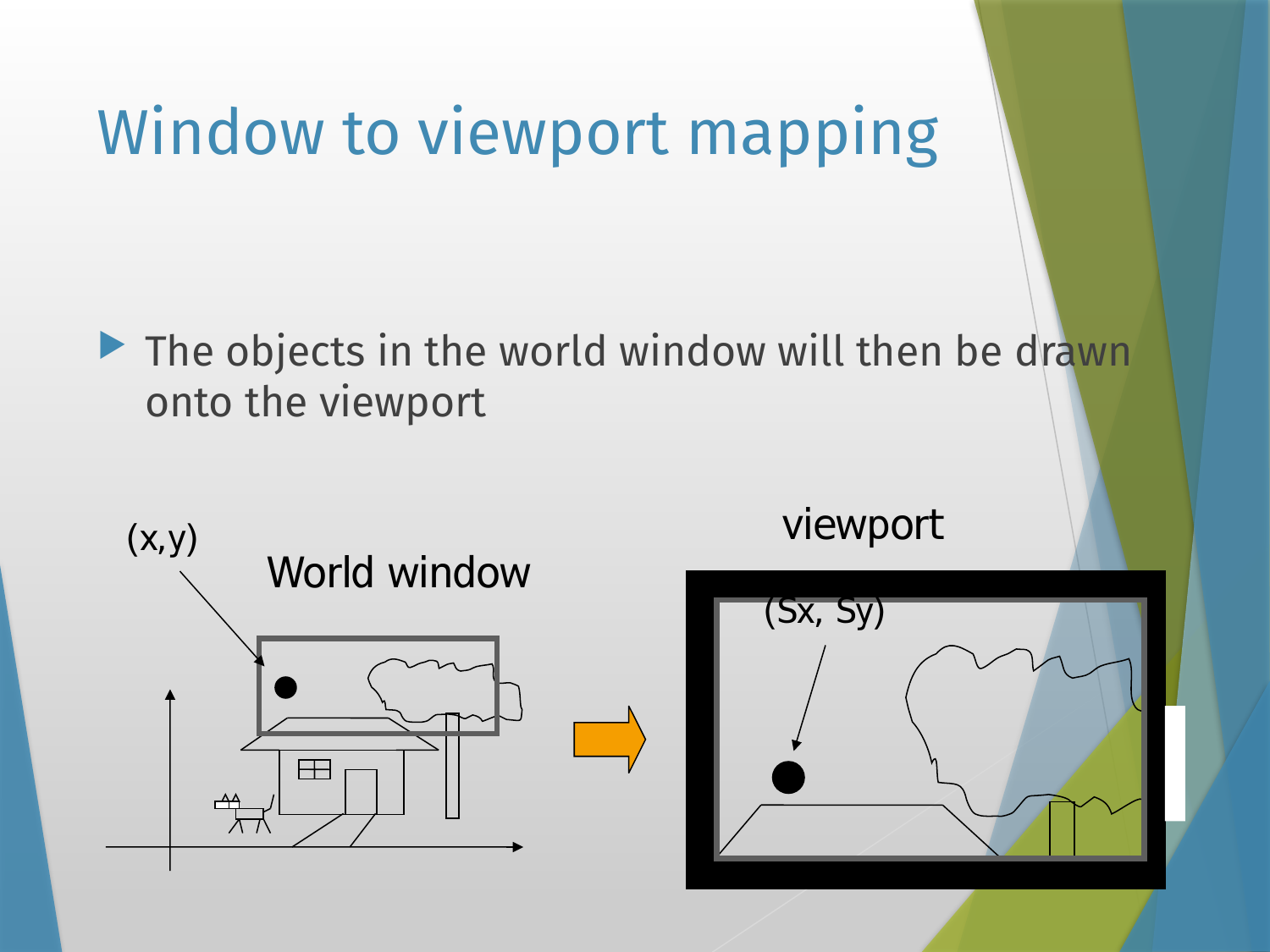

# Window to viewport mapping
The objects in the world window will then be drawn onto the viewport

viewport
(x,y)

World window

(Sx, Sy)

Instructor: Sabina Irum
16